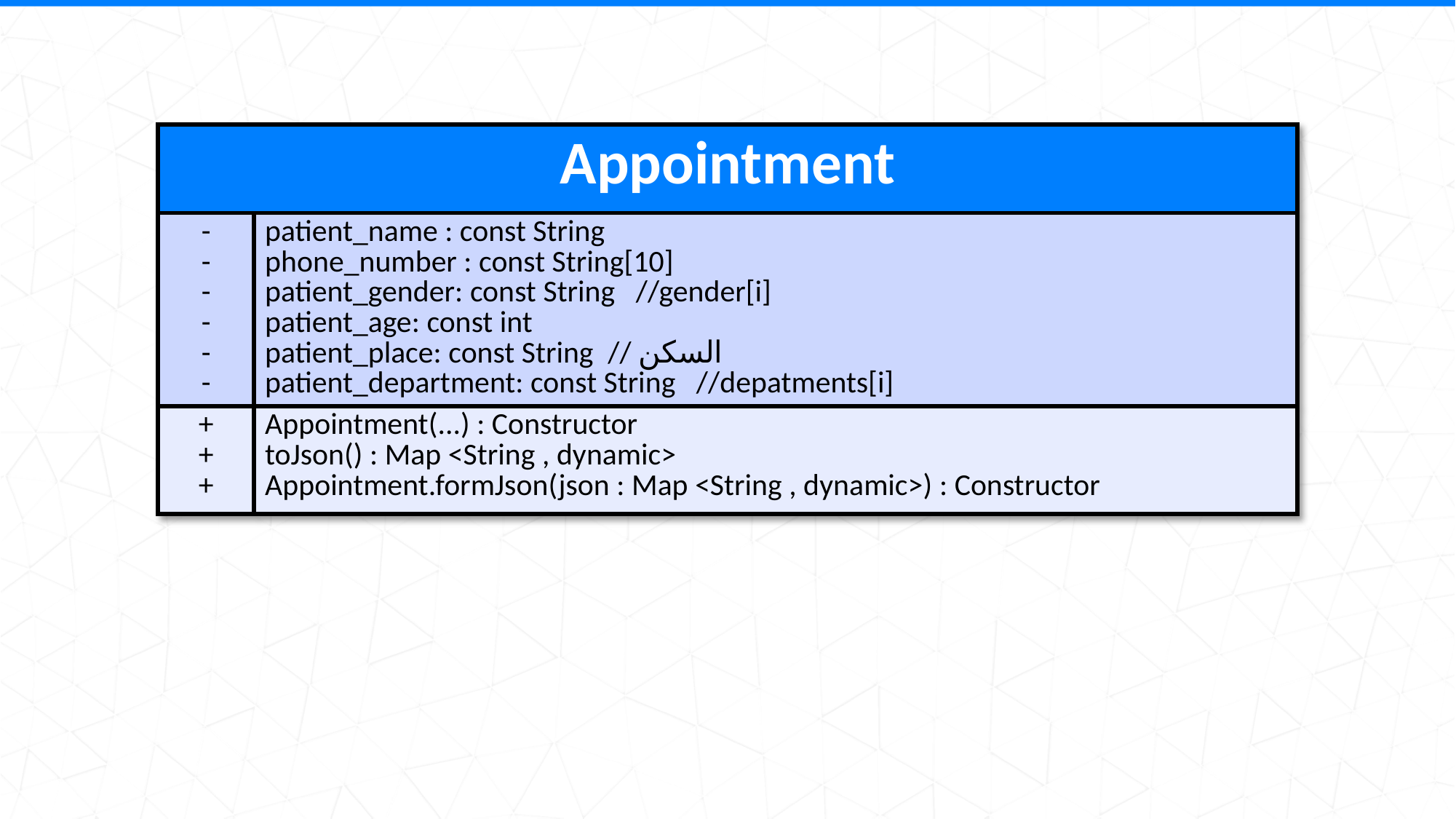

| Appointment |  |
| --- | --- |
| - - - - - - | patient\_name : const String phone\_number : const String[10] patient\_gender: const String //gender[i] patient\_age: const int patient\_place: const String // السكن patient\_department: const String //depatments[i] |
| + + + | Appointment(...) : Constructor toJson() : Map <String , dynamic> Appointment.formJson(json : Map <String , dynamic>) : Constructor |